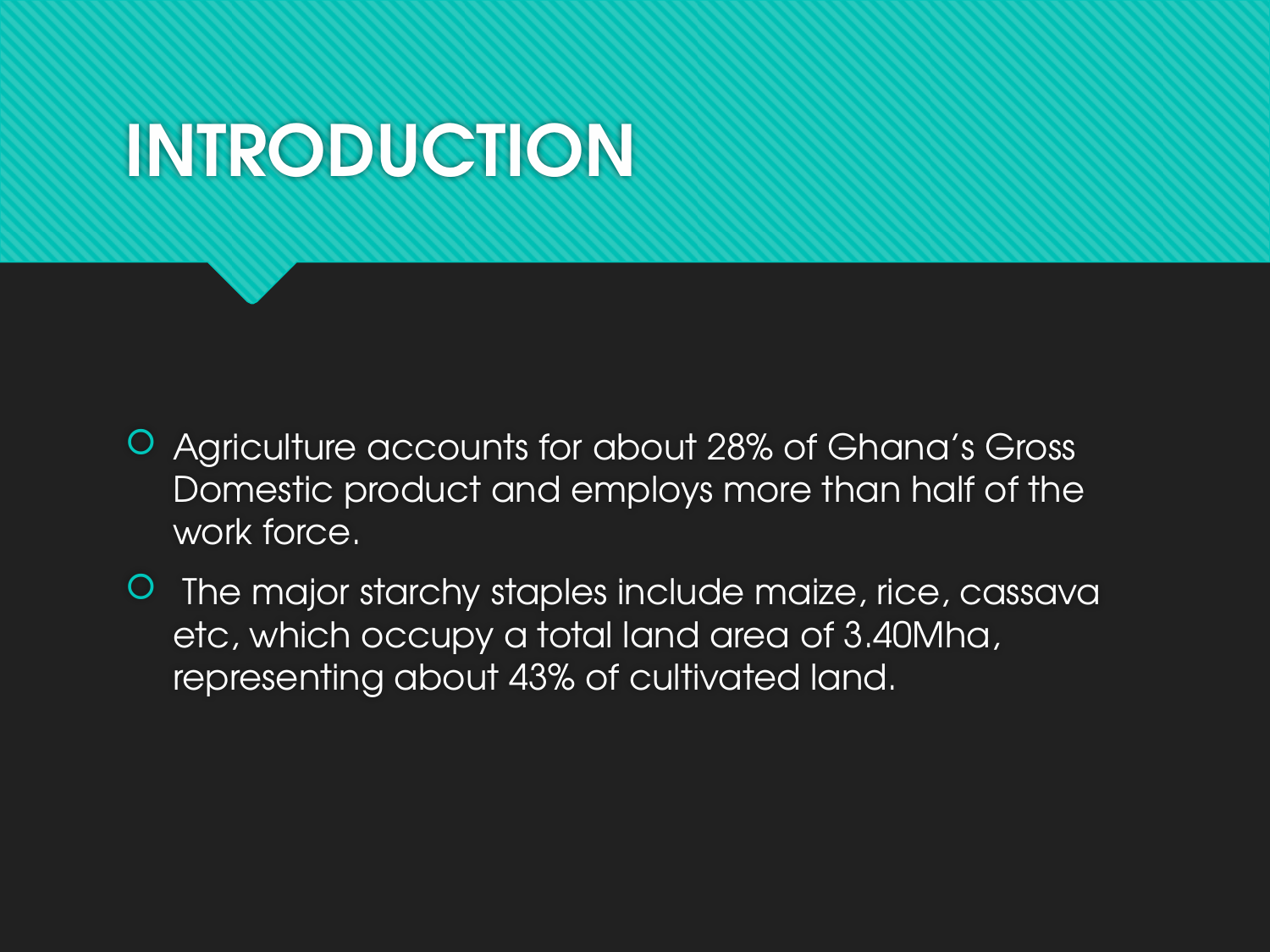

# INTRODUCTION
Agriculture accounts for about 28% of Ghana’s Gross Domestic product and employs more than half of the work force.
 The major starchy staples include maize, rice, cassava etc, which occupy a total land area of 3.40Mha, representing about 43% of cultivated land.